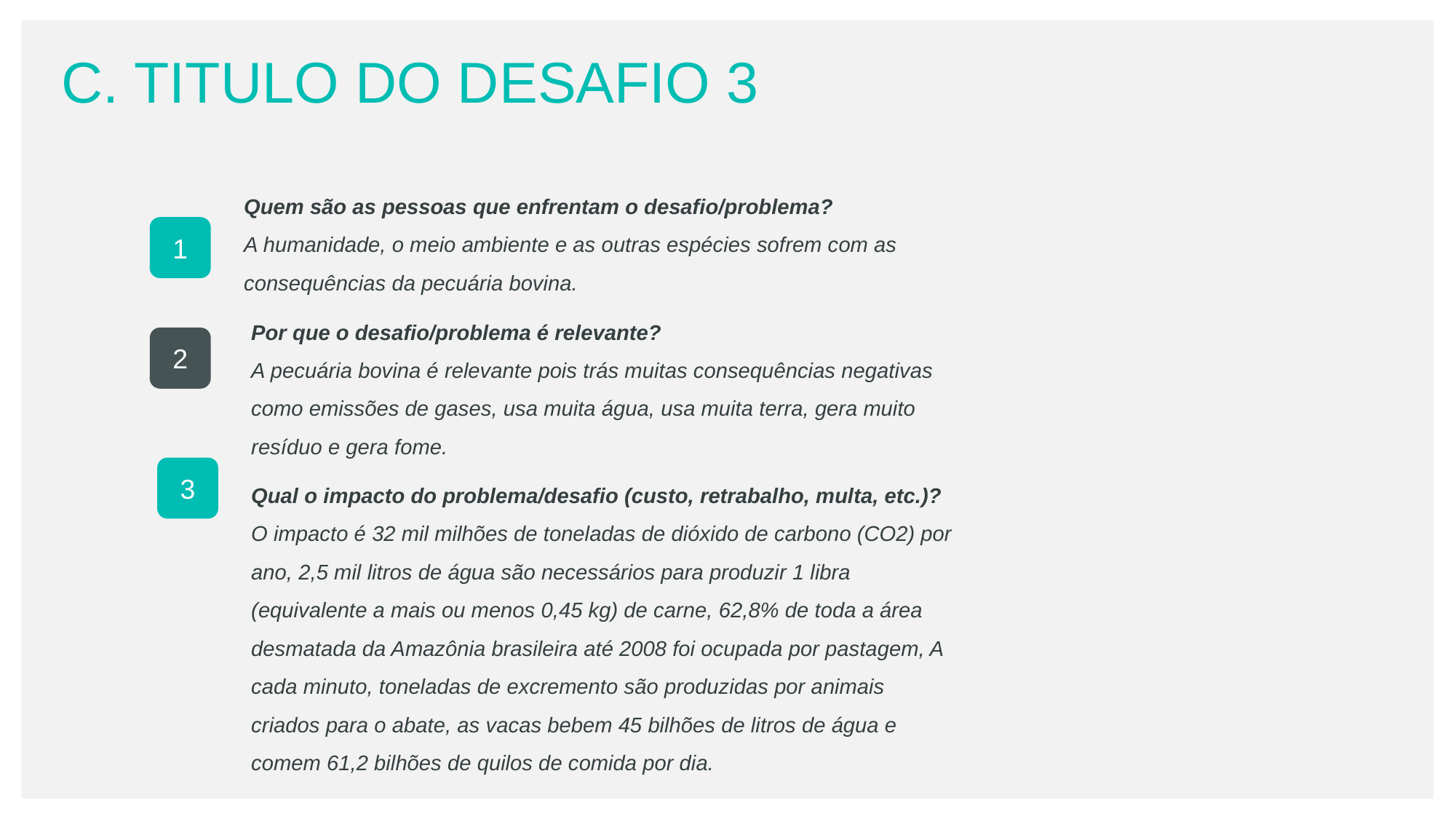

C. TITULO DO DESAFIO 3
Quem são as pessoas que enfrentam o desafio/problema?
A humanidade, o meio ambiente e as outras espécies sofrem com as consequências da pecuária bovina.
1
Por que o desafio/problema é relevante?
A pecuária bovina é relevante pois trás muitas consequências negativas como emissões de gases, usa muita água, usa muita terra, gera muito resíduo e gera fome.
2
3
Qual o impacto do problema/desafio (custo, retrabalho, multa, etc.)?
O impacto é 32 mil milhões de toneladas de dióxido de carbono (CO2) por ano, 2,5 mil litros de água são necessários para produzir 1 libra (equivalente a mais ou menos 0,45 kg) de carne, 62,8% de toda a área desmatada da Amazônia brasileira até 2008 foi ocupada por pastagem, A cada minuto, toneladas de excremento são produzidas por animais criados para o abate, as vacas bebem 45 bilhões de litros de água e comem 61,2 bilhões de quilos de comida por dia.